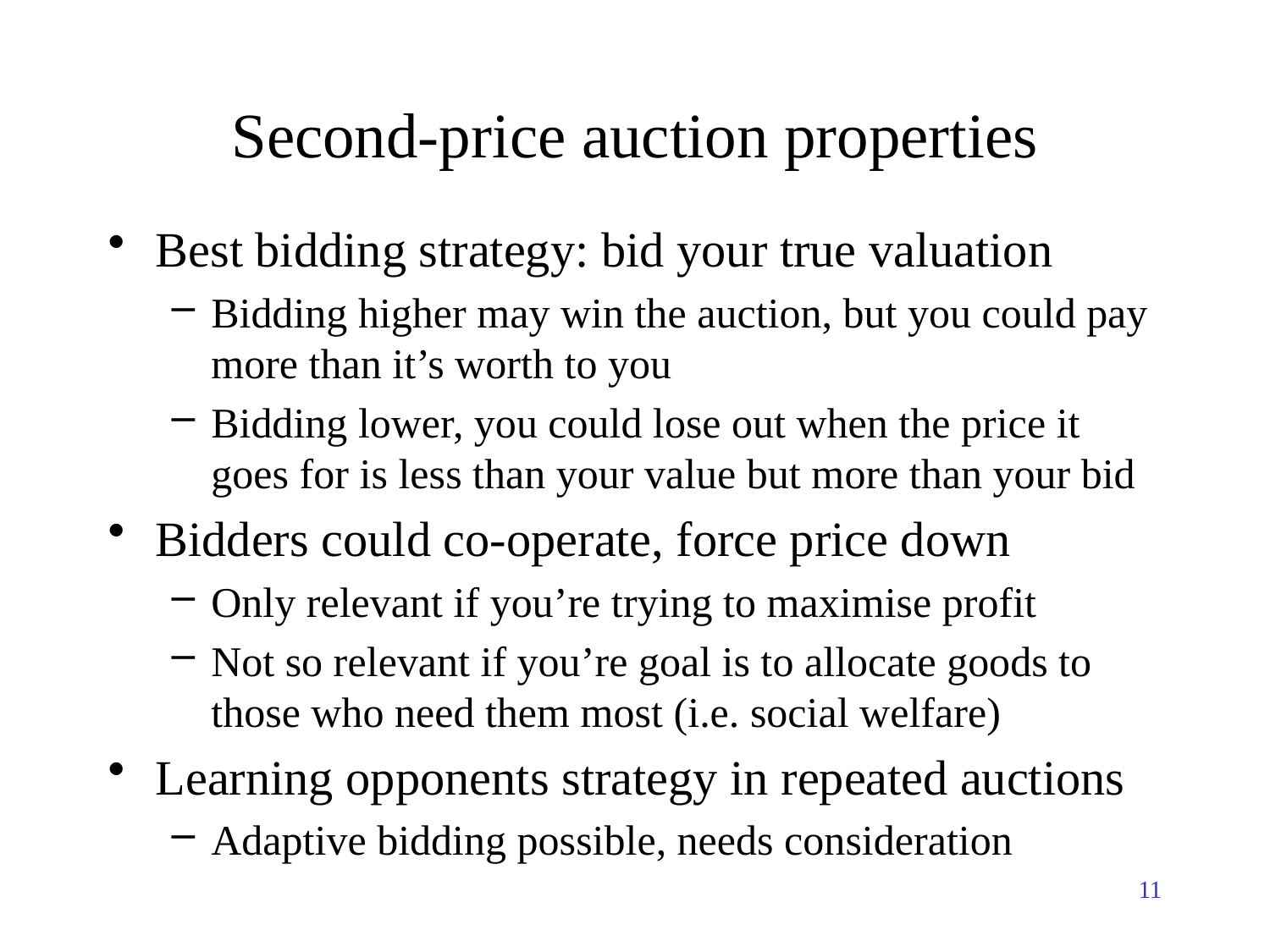

# Second-price auction properties
Best bidding strategy: bid your true valuation
Bidding higher may win the auction, but you could pay more than it’s worth to you
Bidding lower, you could lose out when the price it goes for is less than your value but more than your bid
Bidders could co-operate, force price down
Only relevant if you’re trying to maximise profit
Not so relevant if you’re goal is to allocate goods to those who need them most (i.e. social welfare)
Learning opponents strategy in repeated auctions
Adaptive bidding possible, needs consideration
11